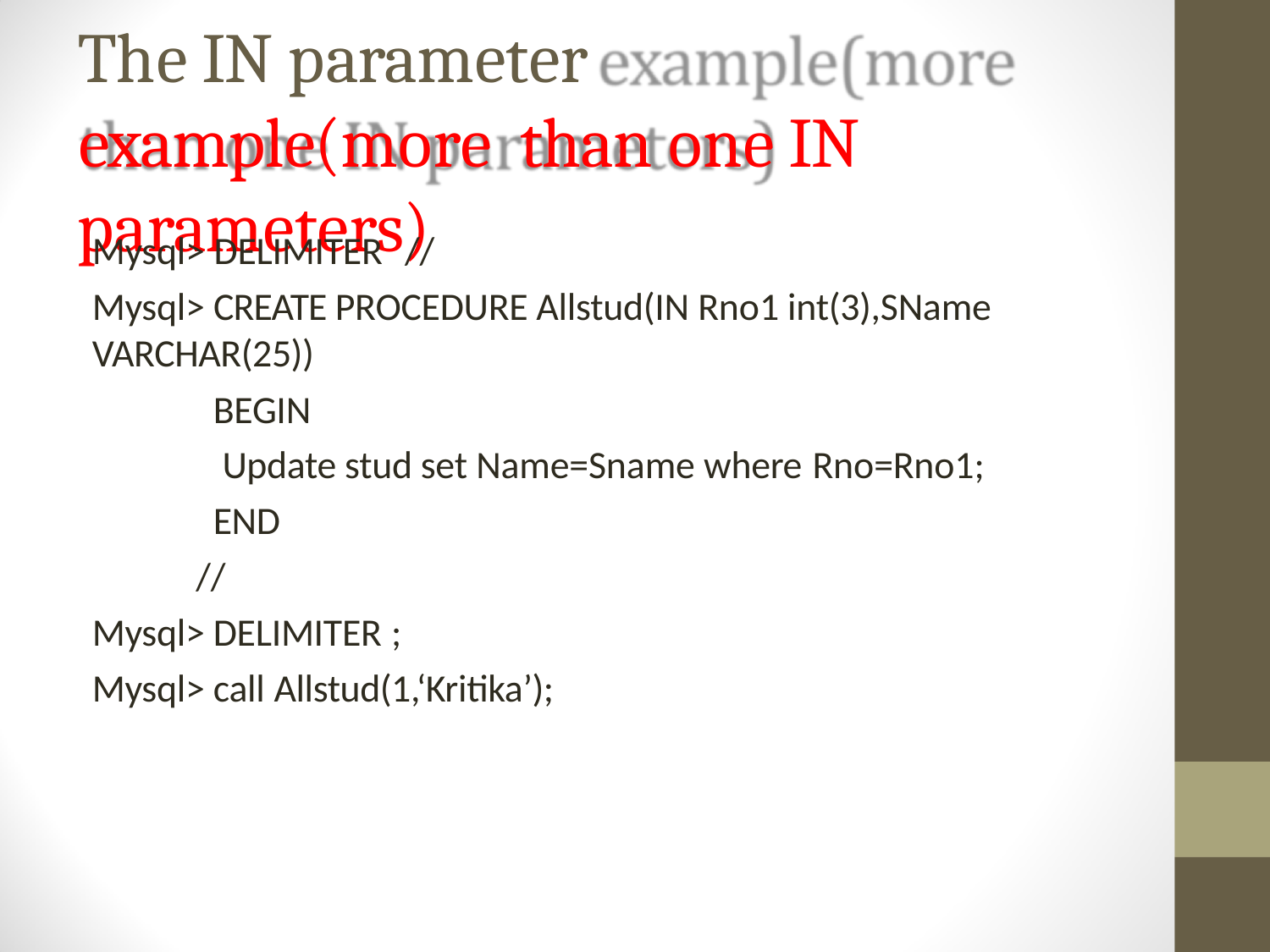

# The IN parameter example(more  than one IN parameters)

Mysql> DELIMITER	//
Mysql> CREATE PROCEDURE Allstud(IN Rno1 int(3),SName  VARCHAR(25))
BEGIN
Update stud set Name=Sname where Rno=Rno1;
END
//
Mysql> DELIMITER ;
Mysql> call Allstud(1,‘Kritika’);